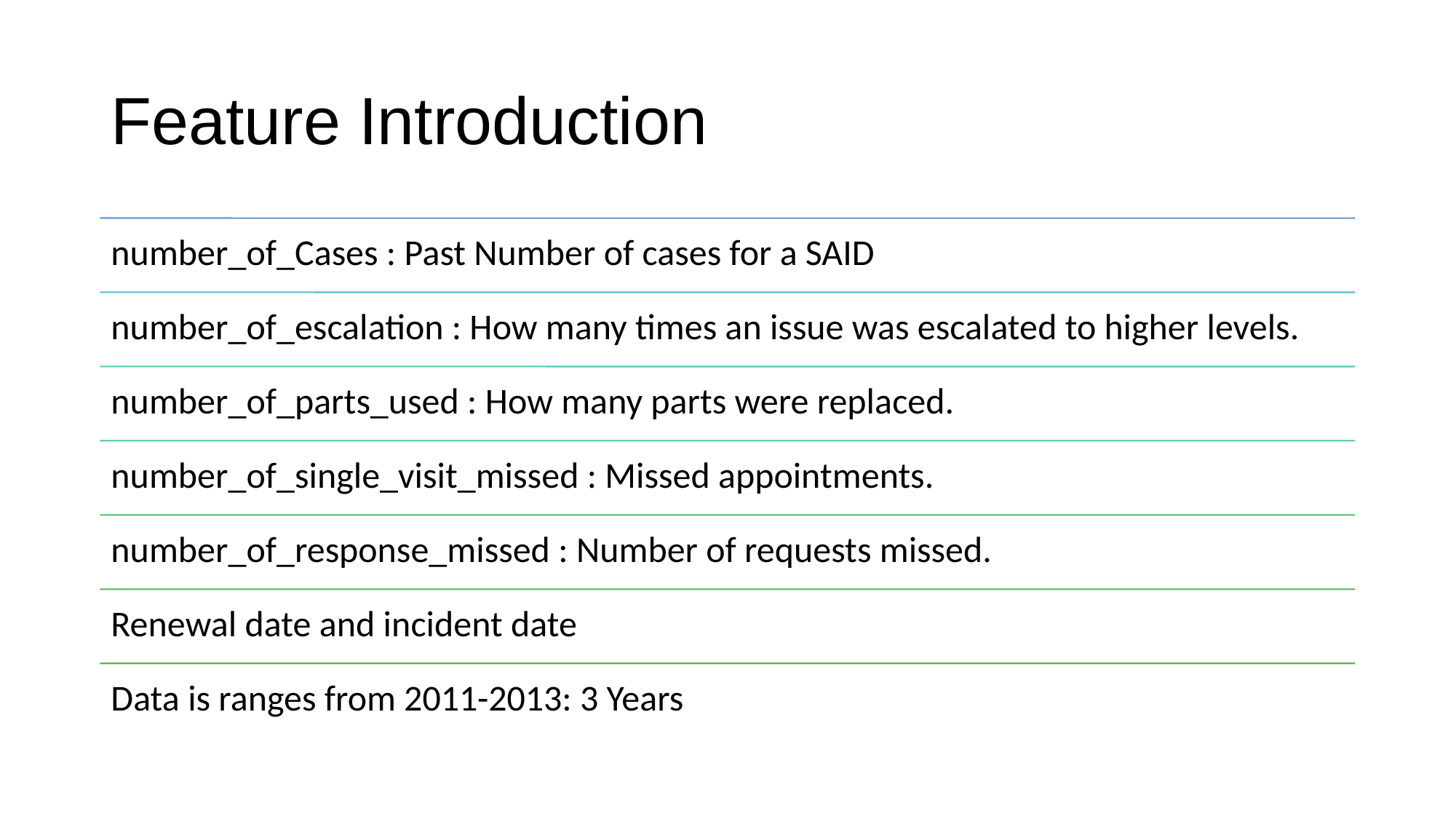

# Feature Introduction
number_of_Cases : Past Number of cases for a SAID
number_of_escalation : How many times an issue was escalated to higher levels.
number_of_parts_used : How many parts were replaced.
number_of_single_visit_missed : Missed appointments.
number_of_response_missed : Number of requests missed.
Renewal date and incident date
Data is ranges from 2011-2013: 3 Years